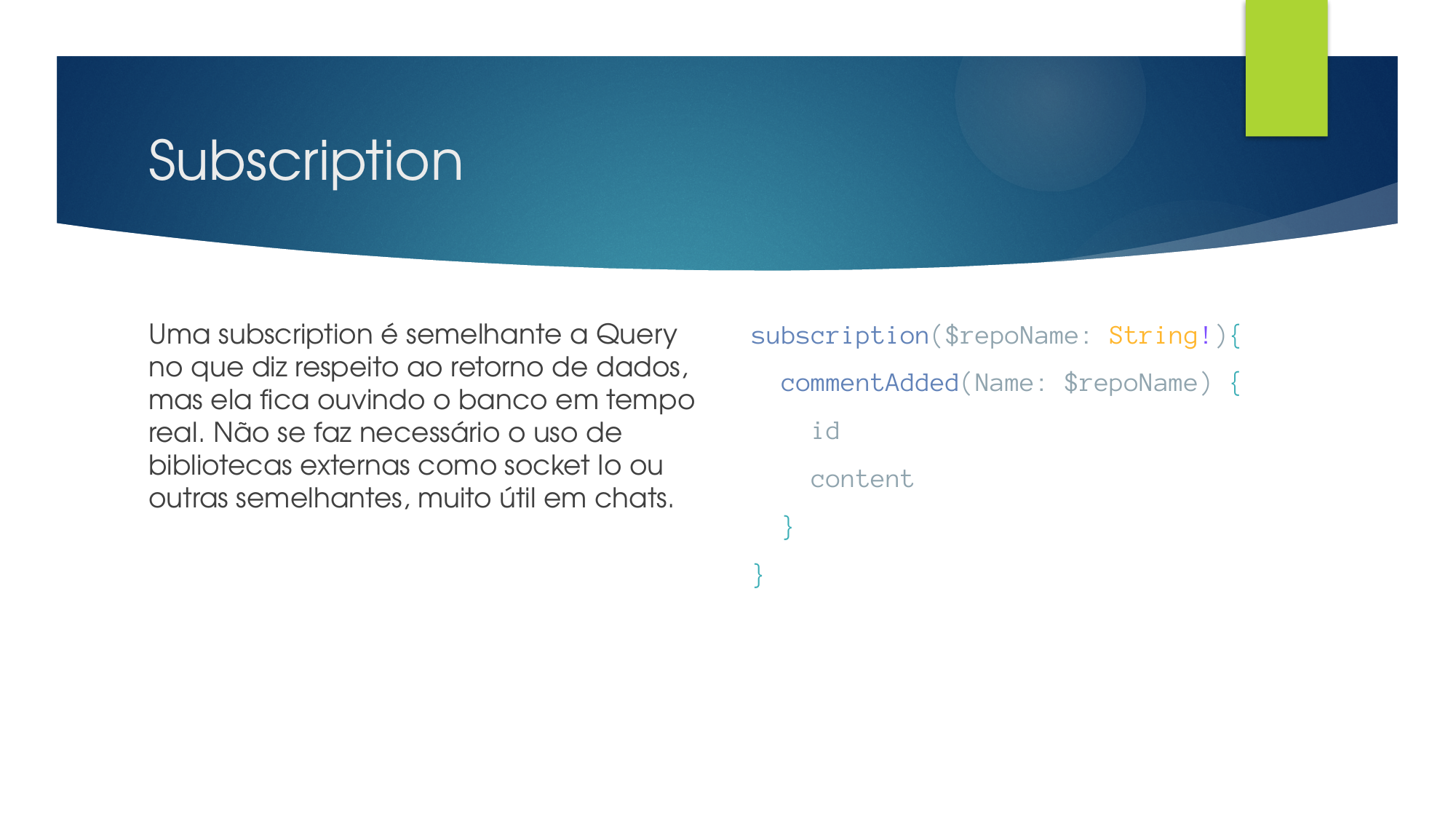

# Subscription
Uma subscription é semelhante a Query no que diz respeito ao retorno de dados, mas ela fica ouvindo o banco em tempo real. Não se faz necessário o uso de bibliotecas externas como socket Io ou outras semelhantes, muito útil em chats.
subscription($repoName: String!){
  commentAdded(Name: $repoName) {
    id
    content
  }
}